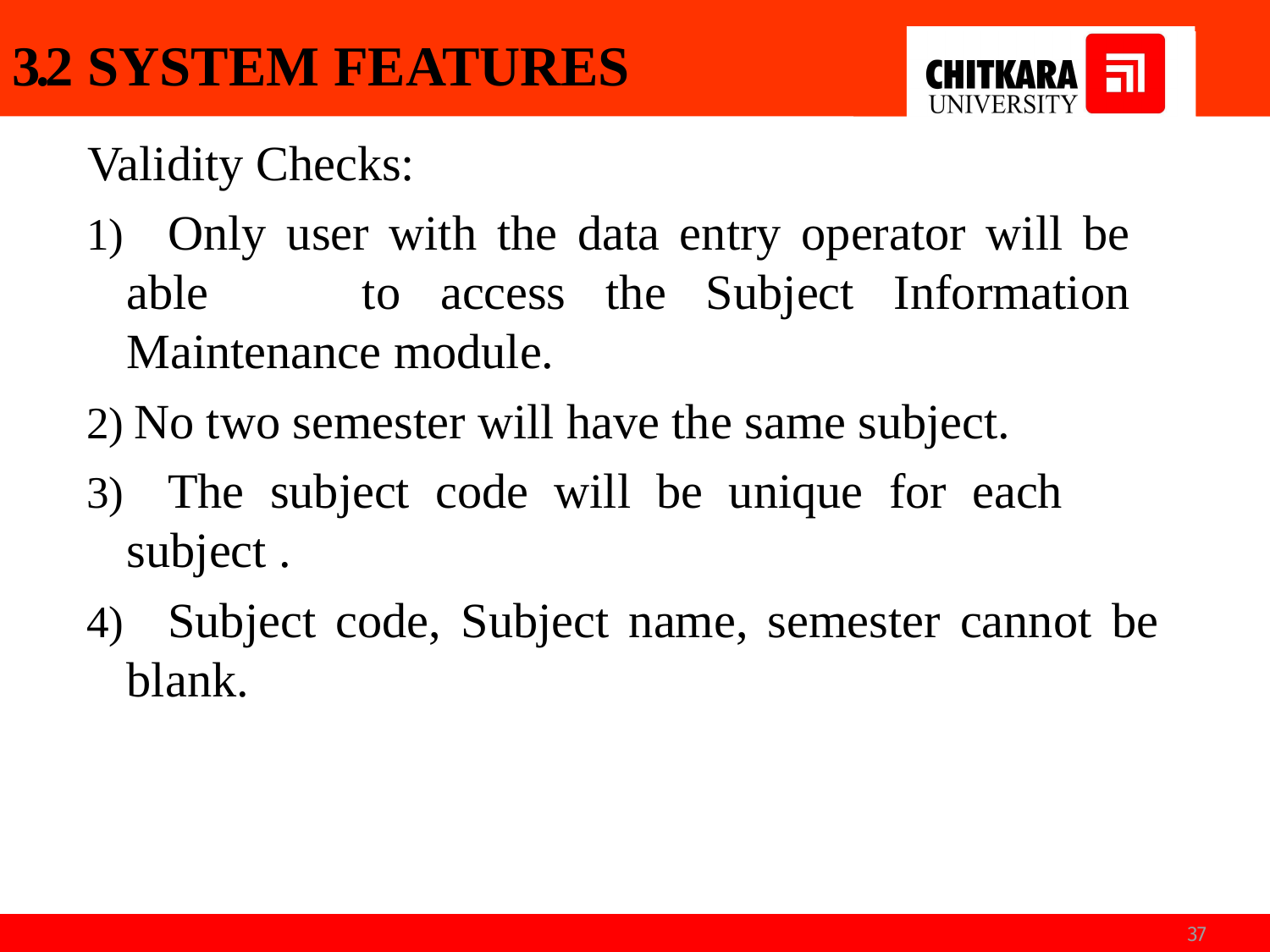

3.2 SYSTEM FEATURES
Validity Checks:
	Only user with the data entry operator will be able	to access the Subject Information Maintenance module.
No two semester will have the same subject.
	The subject code will be unique for each subject .
	Subject code, Subject name, semester cannot be blank.
37